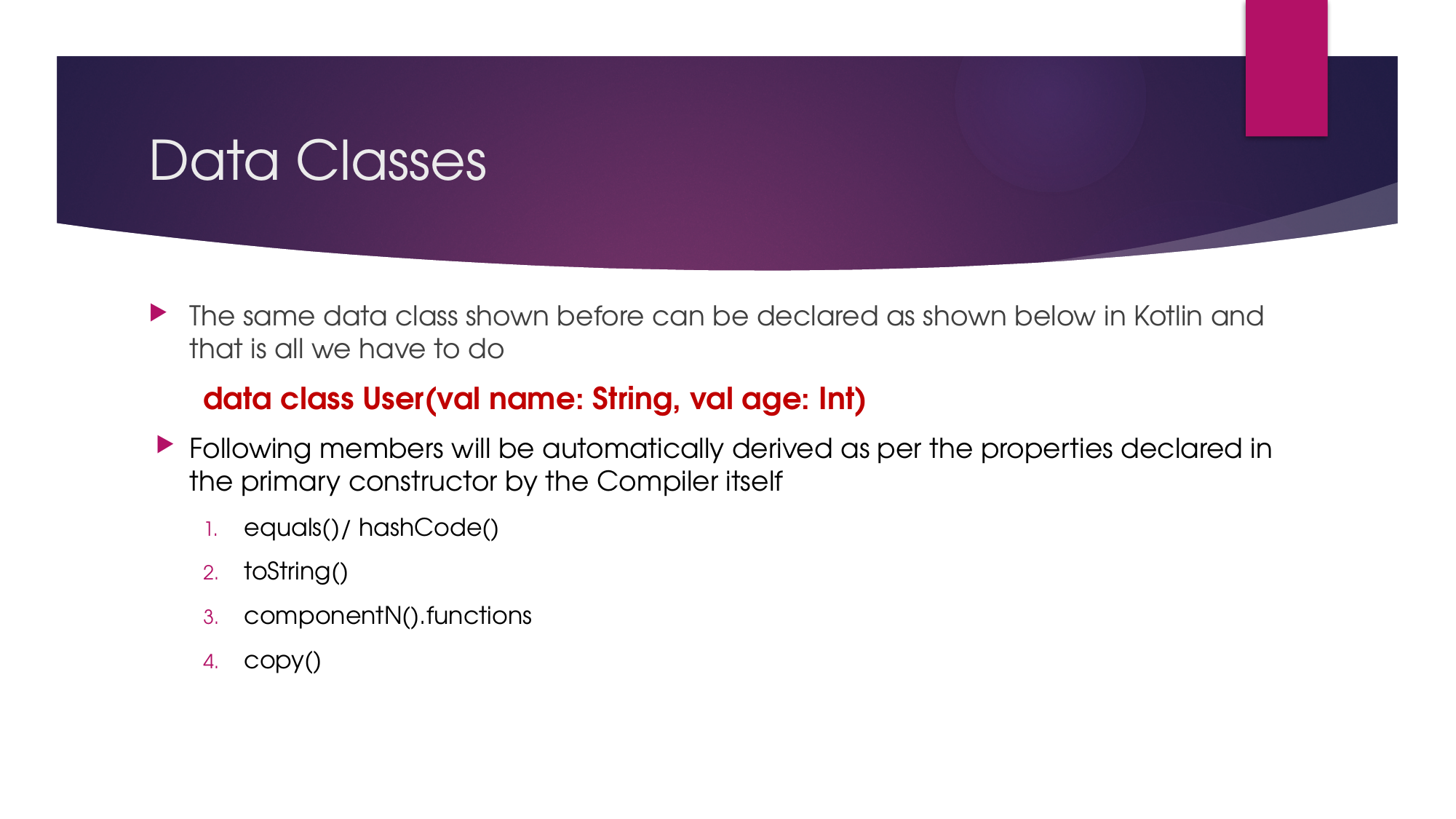

# Data Classes
The same data class shown before can be declared as shown below in Kotlin and that is all we have to do
data class User(val name: String, val age: Int)
Following members will be automatically derived as per the properties declared in the primary constructor by the Compiler itself
equals()/ hashCode()
toString()
componentN().functions
copy()